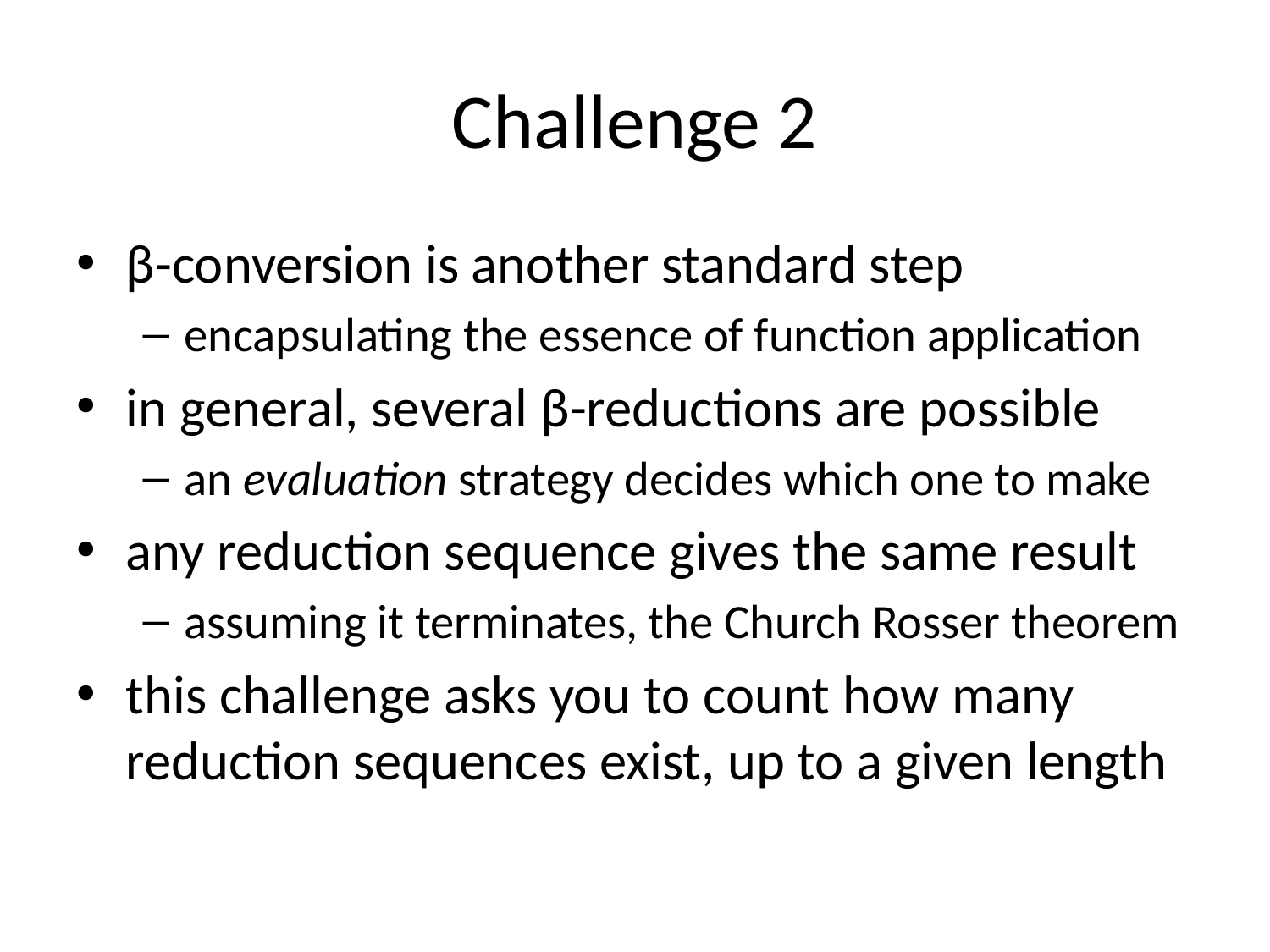

# Challenge 2
β-conversion is another standard step
encapsulating the essence of function application
in general, several β-reductions are possible
an evaluation strategy decides which one to make
any reduction sequence gives the same result
assuming it terminates, the Church Rosser theorem
this challenge asks you to count how many reduction sequences exist, up to a given length